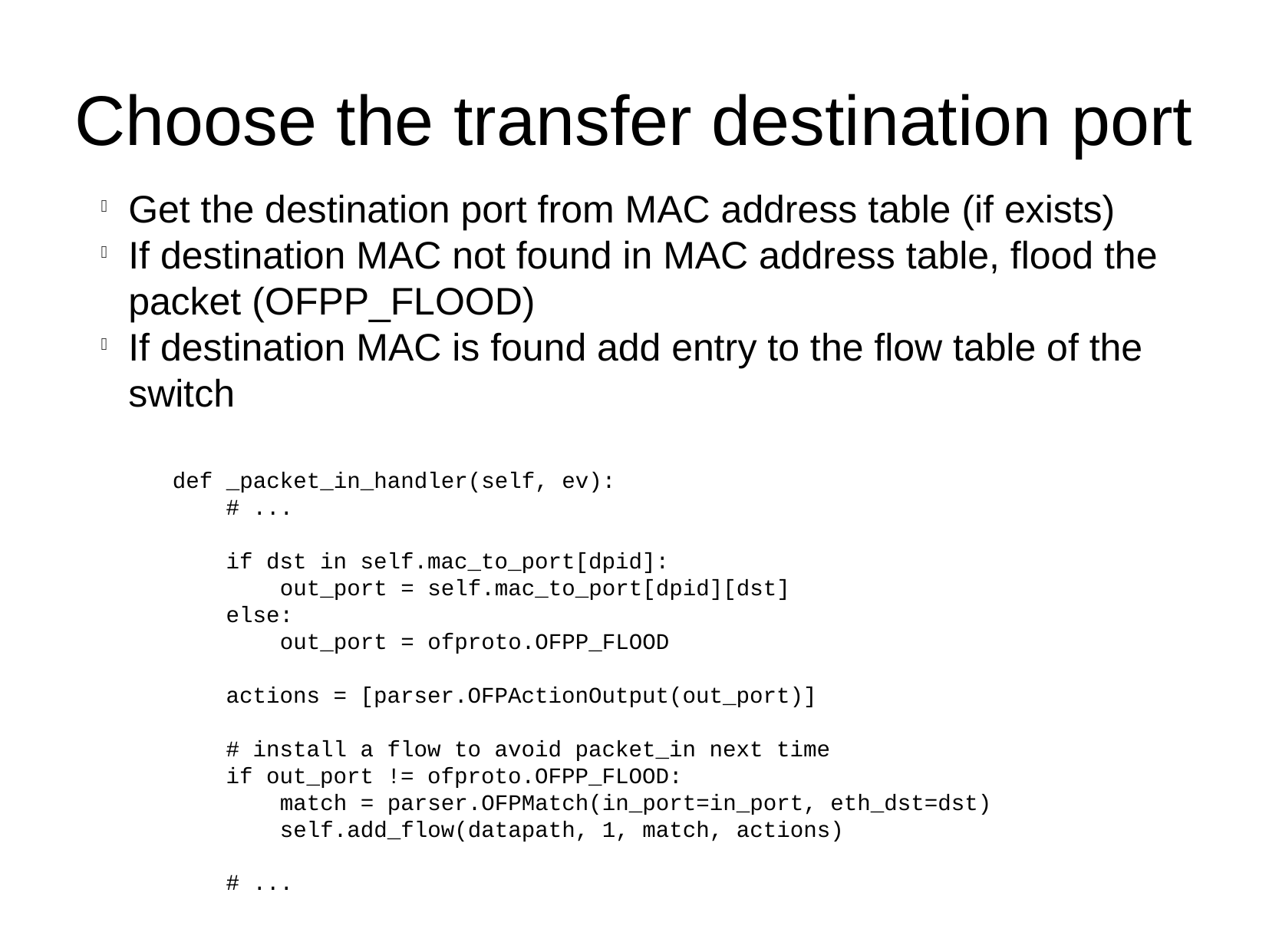

Choose the transfer destination port
Get the destination port from MAC address table (if exists)
If destination MAC not found in MAC address table, flood the packet (OFPP_FLOOD)
If destination MAC is found add entry to the flow table of the switch
def _packet_in_handler(self, ev):
    # ...

    if dst in self.mac_to_port[dpid]:
        out_port = self.mac_to_port[dpid][dst]
    else:
        out_port = ofproto.OFPP_FLOOD

    actions = [parser.OFPActionOutput(out_port)]

    # install a flow to avoid packet_in next time
    if out_port != ofproto.OFPP_FLOOD:
        match = parser.OFPMatch(in_port=in_port, eth_dst=dst)
        self.add_flow(datapath, 1, match, actions)

    # ...